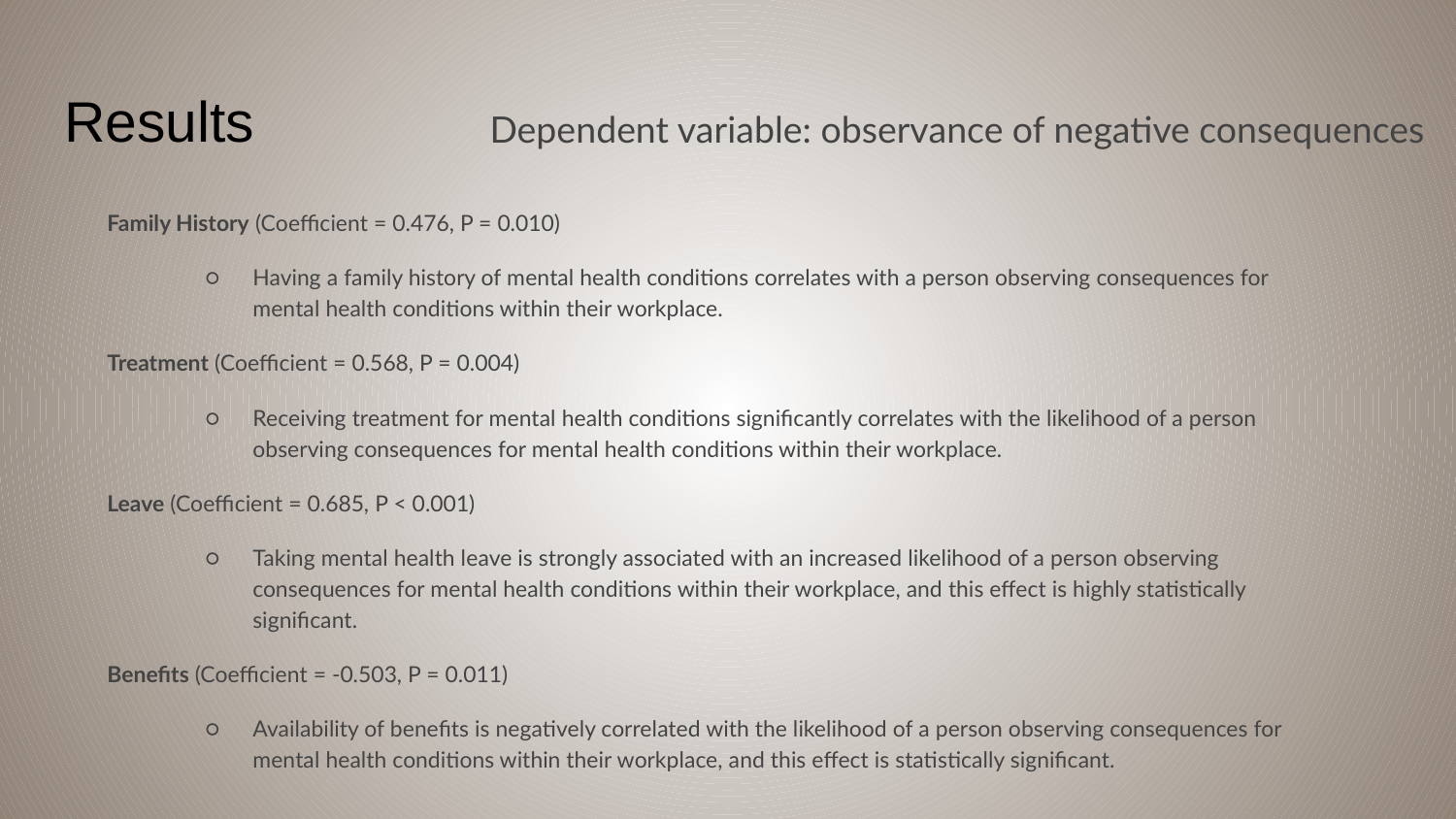

# Results
Dependent variable: observance of negative consequences
Family History (Coefficient = 0.476, P = 0.010)
Having a family history of mental health conditions correlates with a person observing consequences for mental health conditions within their workplace.
Treatment (Coefficient = 0.568, P = 0.004)
Receiving treatment for mental health conditions significantly correlates with the likelihood of a person observing consequences for mental health conditions within their workplace.
Leave (Coefficient = 0.685, P < 0.001)
Taking mental health leave is strongly associated with an increased likelihood of a person observing consequences for mental health conditions within their workplace, and this effect is highly statistically significant.
Benefits (Coefficient = -0.503, P = 0.011)
Availability of benefits is negatively correlated with the likelihood of a person observing consequences for mental health conditions within their workplace, and this effect is statistically significant.